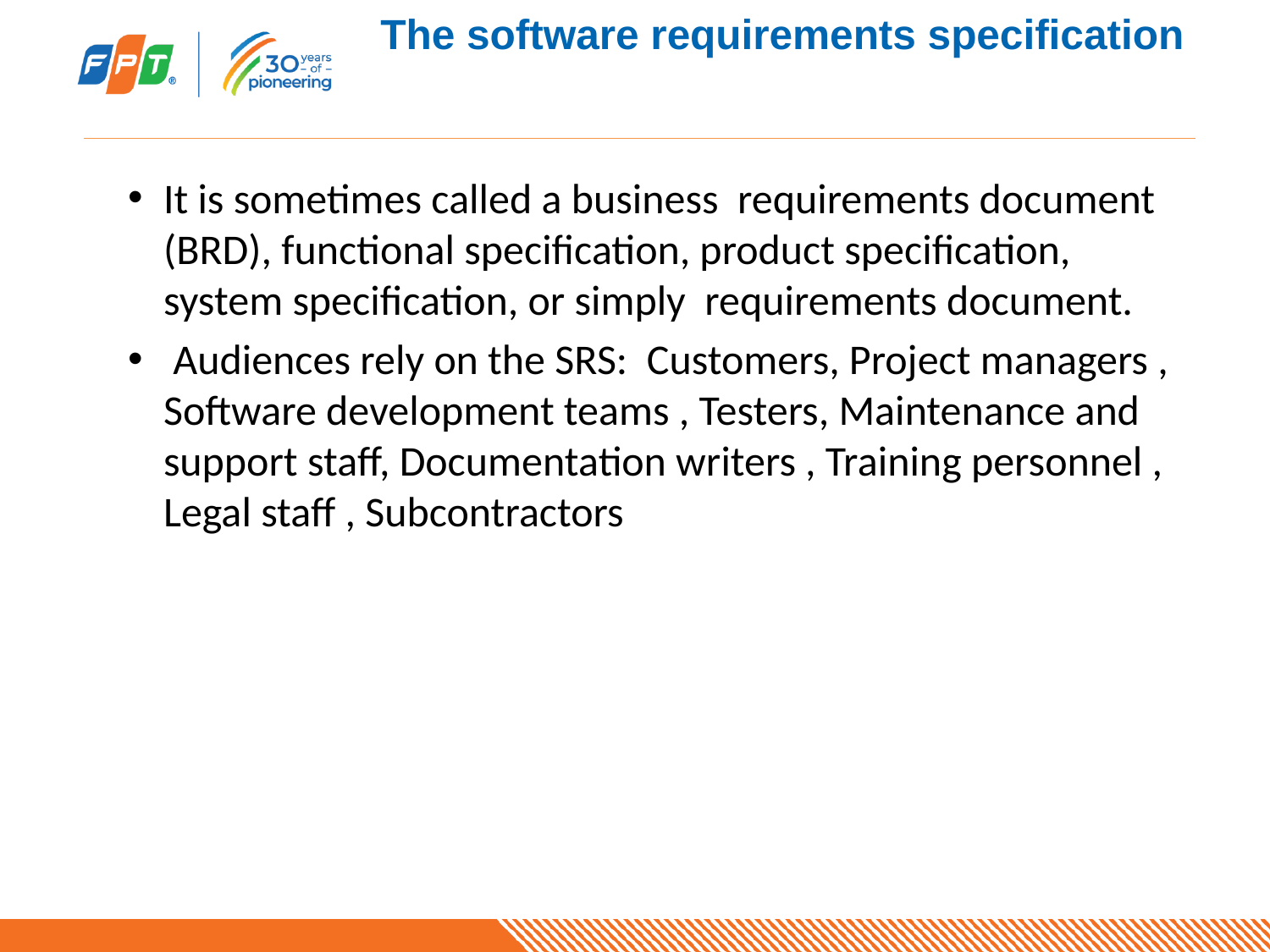

# The software requirements specification
It is sometimes called a business  requirements document (BRD), functional specification, product specification, system specification, or simply  requirements document.
 Audiences rely on the SRS:  Customers, Project managers , Software development teams , Testers, Maintenance and support staff, Documentation writers , Training personnel , Legal staff , Subcontractors